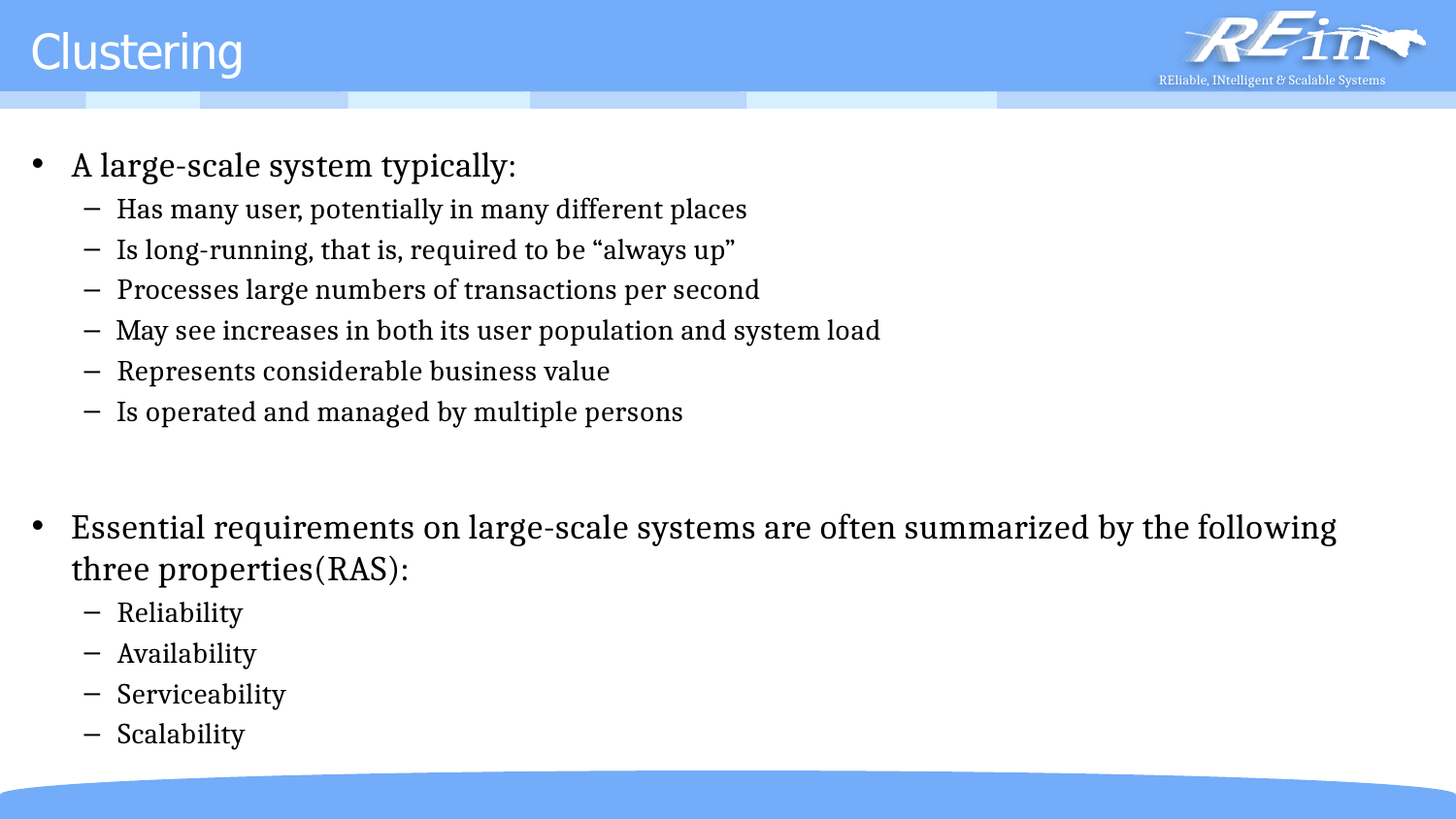

# Clustering
A large-scale system typically:
Has many user, potentially in many different places
Is long-running, that is, required to be “always up”
Processes large numbers of transactions per second
May see increases in both its user population and system load
Represents considerable business value
Is operated and managed by multiple persons

Essential requirements on large-scale systems are often summarized by the following three properties(RAS):
Reliability
Availability
Serviceability
Scalability

3